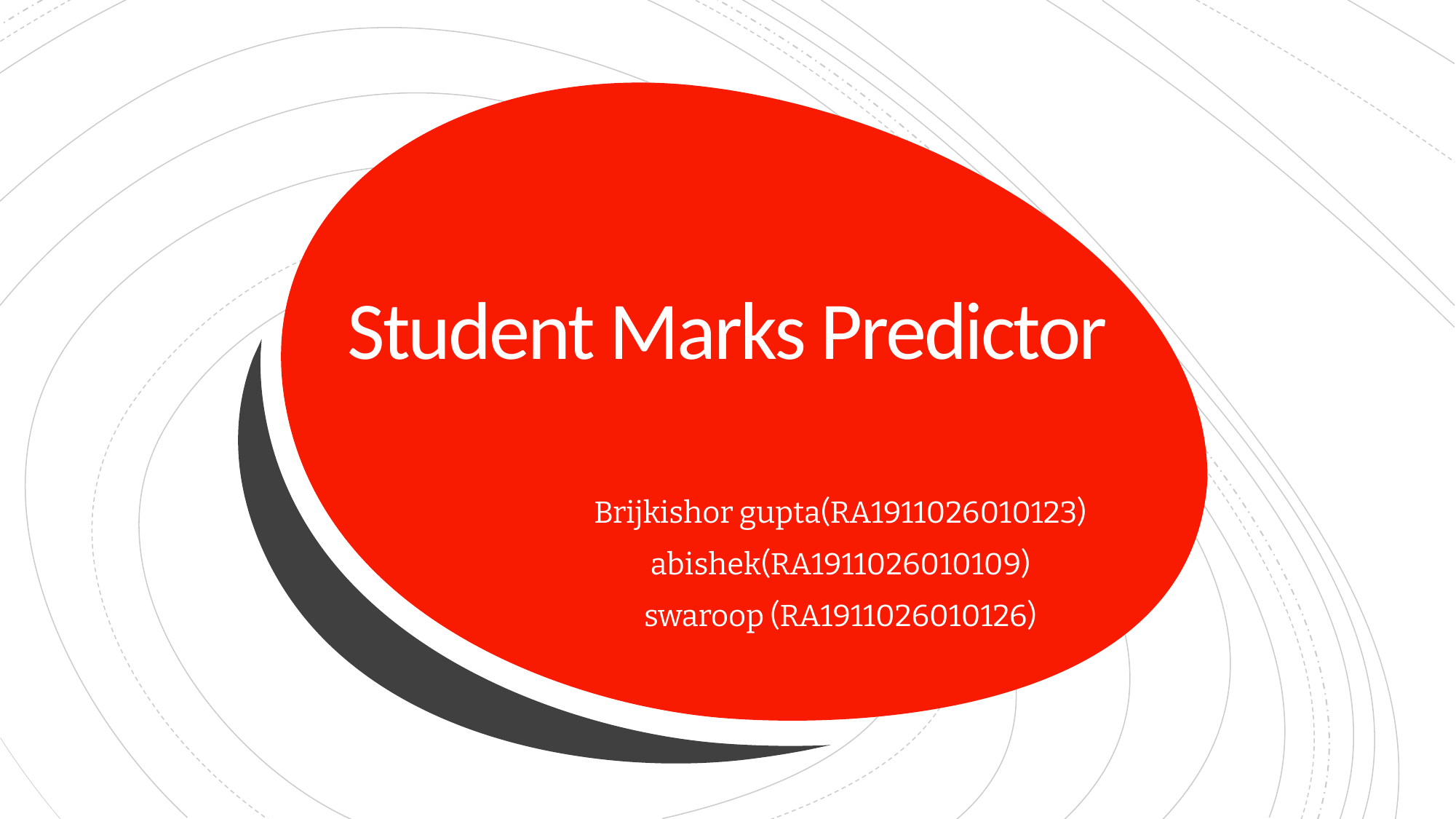

# Student Marks Predictor

Brijkishor gupta(RA1911026010123)
abishek(RA1911026010109)
swaroop (RA1911026010126)